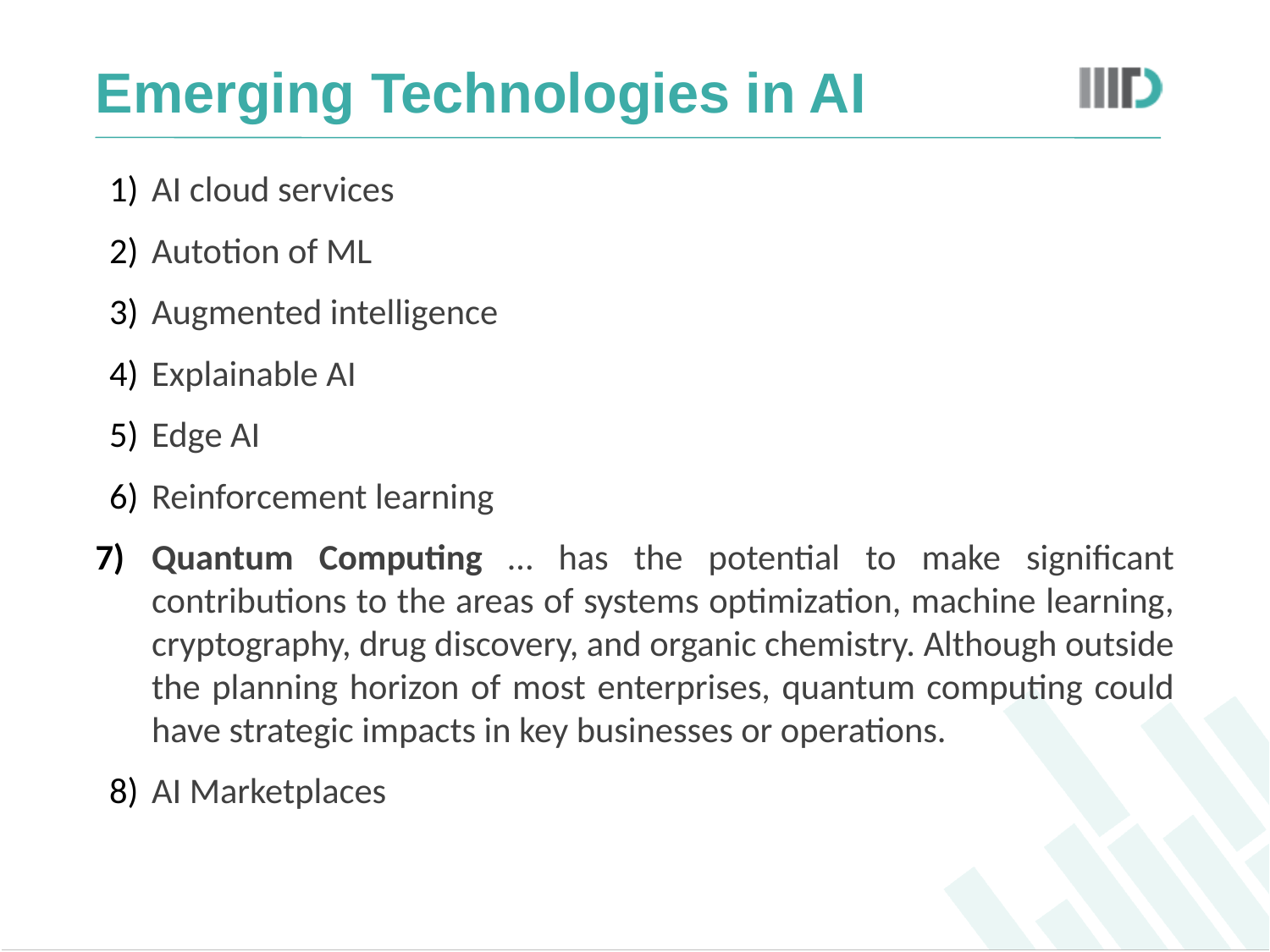

Emerging Technologies in AI
AI cloud services
Autotion of ML
Augmented intelligence
Explainable AI
Edge AI
Reinforcement learning
Quantum Computing … has the potential to make significant contributions to the areas of systems optimization, machine learning, cryptography, drug discovery, and organic chemistry. Although outside the planning horizon of most enterprises, quantum computing could have strategic impacts in key businesses or operations.
AI Marketplaces